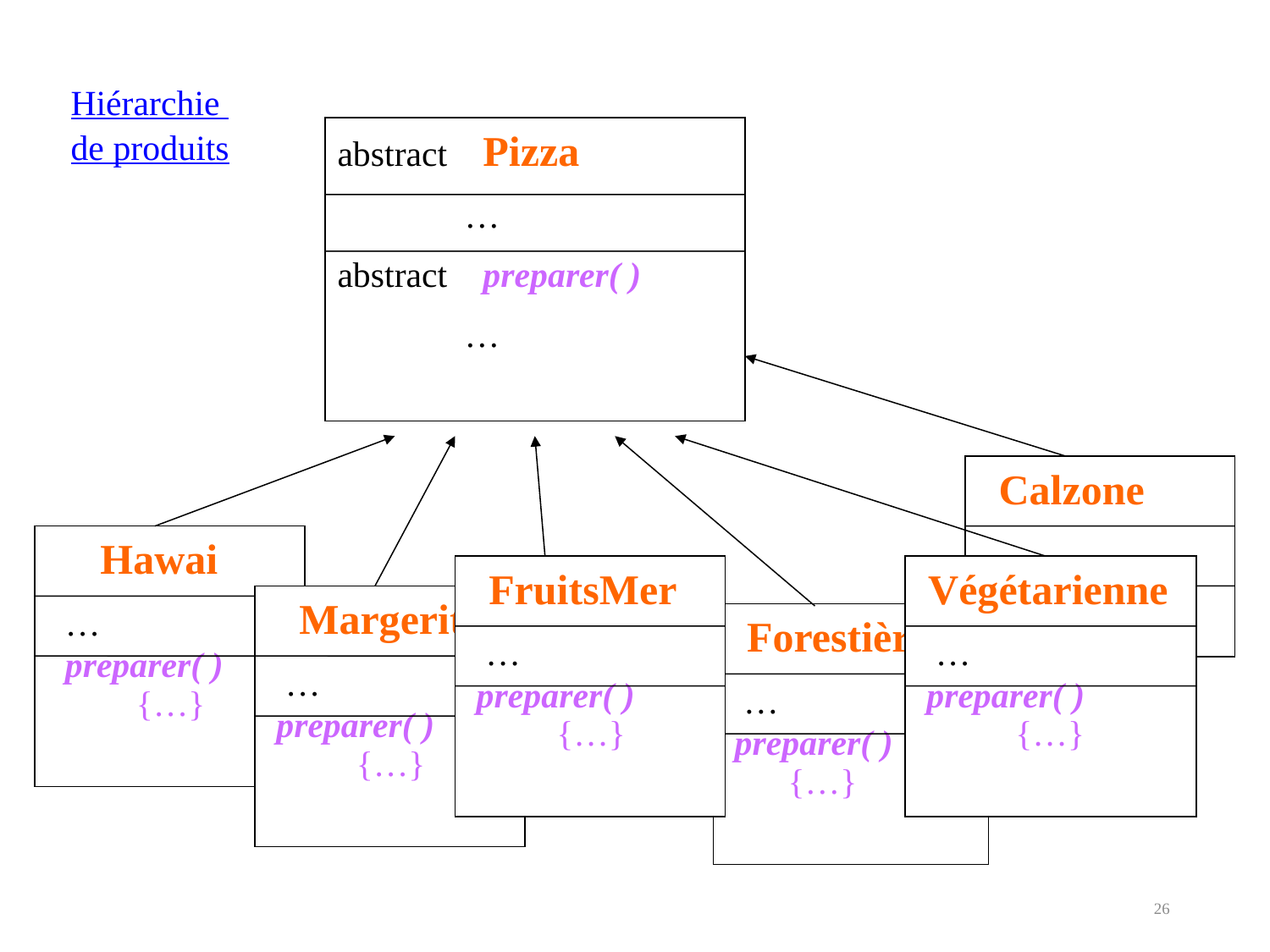

Hiérarchie
de produits
abstract    Pizza
 	…
abstract    preparer( )
	…

  Calzone
  …
 preparer( )
       {…}

     Hawai
  …
  preparer( )
          {…}

  FruitsMer
  …
 preparer( )
          {…}

 Végétarienne
  …
 preparer( )
           {…}

   Margerita
  …
 preparer( )
          {…}

  Forestière
  …
 preparer( )
       {…}

26